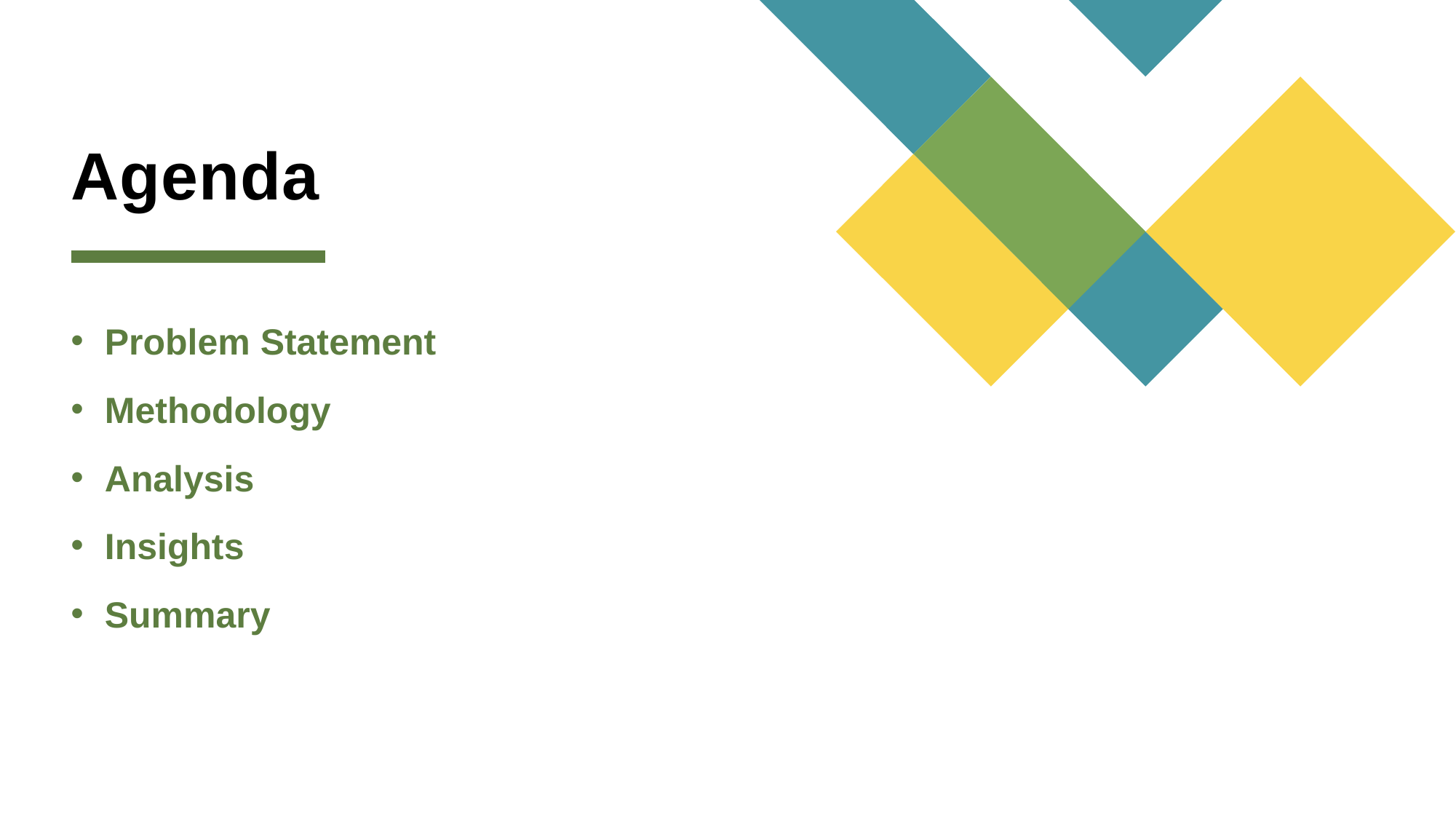

# Agenda
Problem Statement
Methodology
Analysis
Insights
Summary